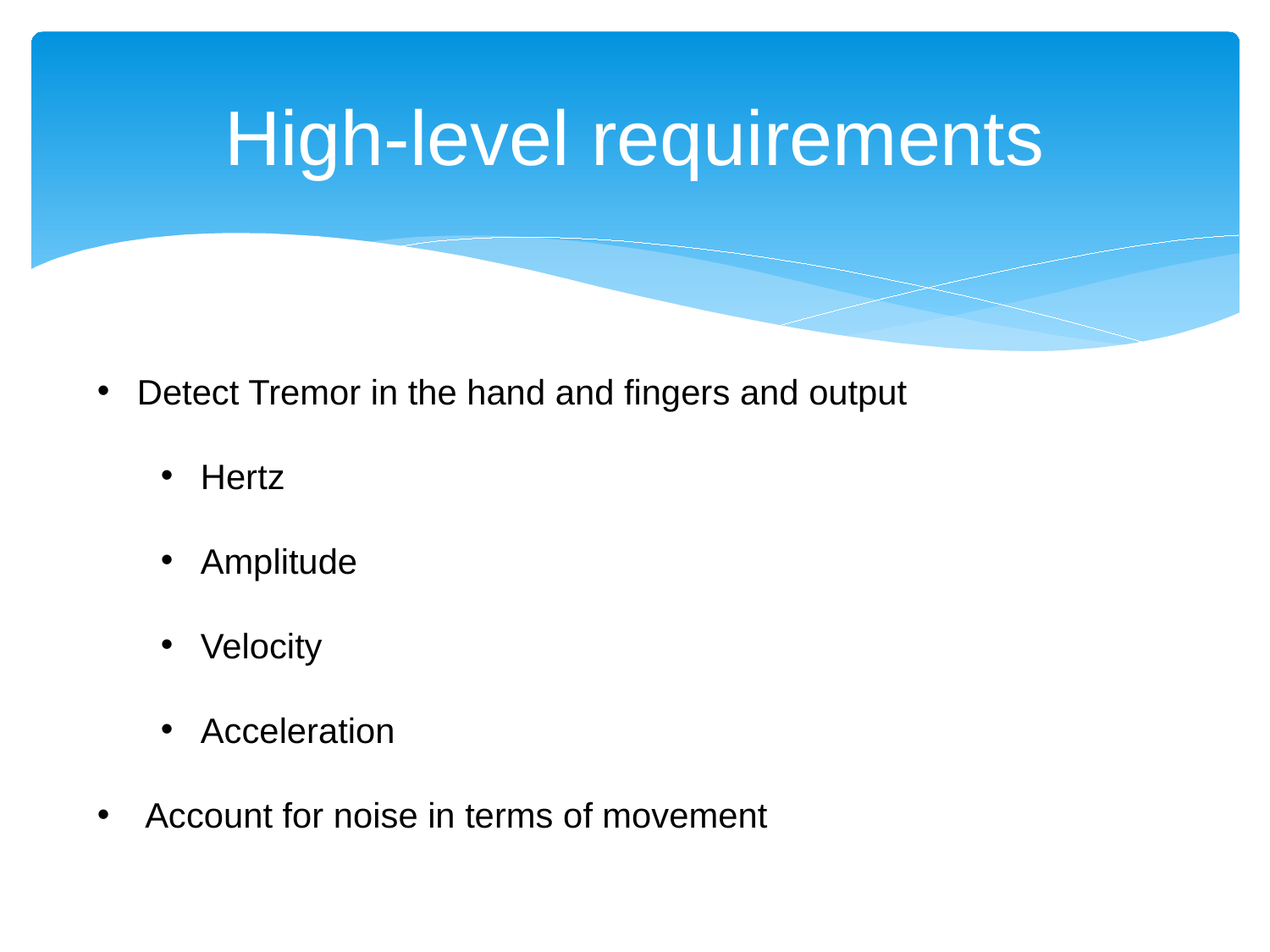

# High-level requirements
Detect Tremor in the hand and fingers and output

Hertz

Amplitude

Velocity

Acceleration

Account for noise in terms of movement